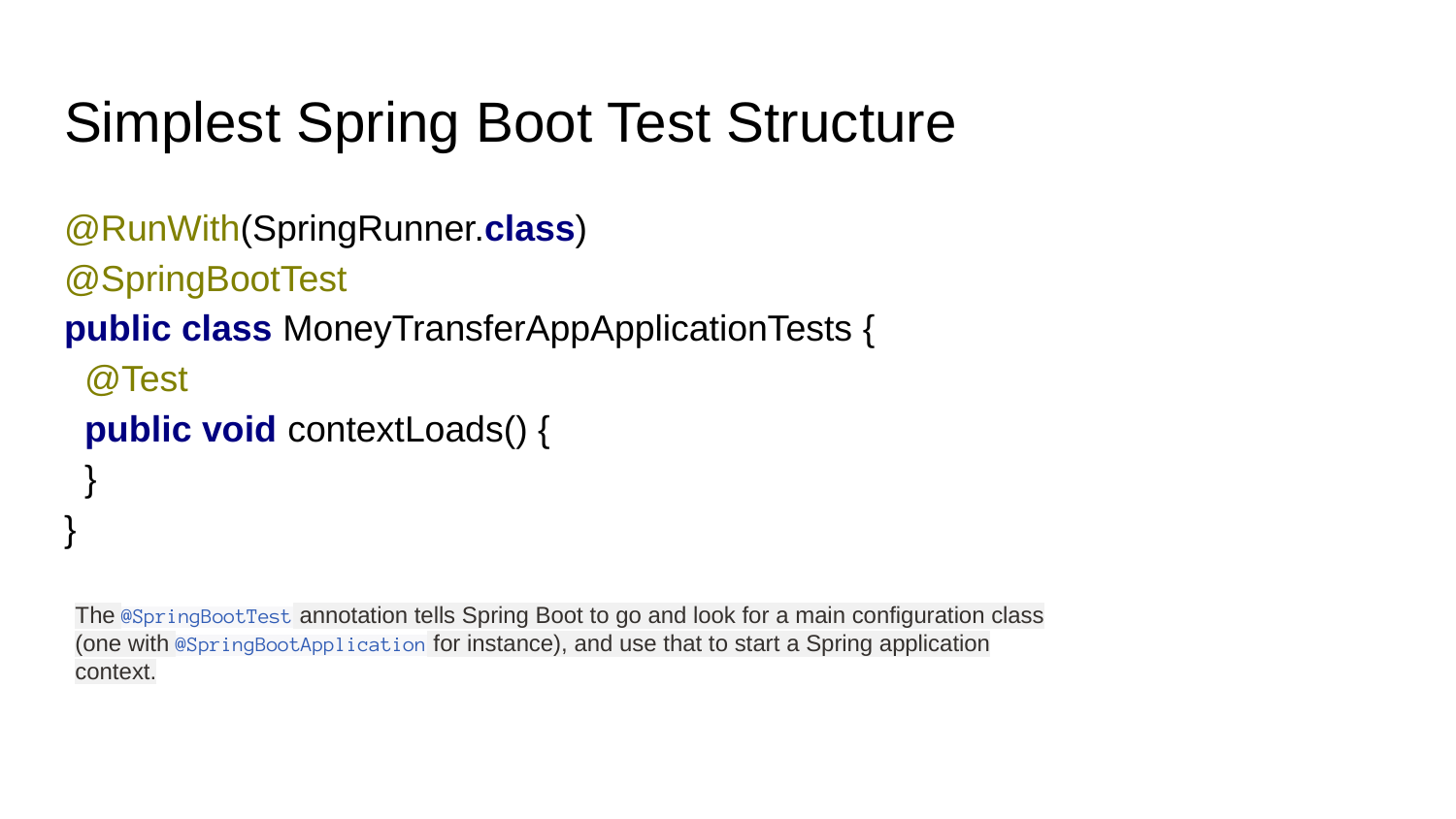

# Simplest Spring Boot Test Structure
@RunWith(SpringRunner.class)
@SpringBootTest
public class MoneyTransferAppApplicationTests {
  @Test
  public void contextLoads() {
  }
}
The @SpringBootTest annotation tells Spring Boot to go and look for a main configuration class (one with @SpringBootApplication for instance), and use that to start a Spring application context.